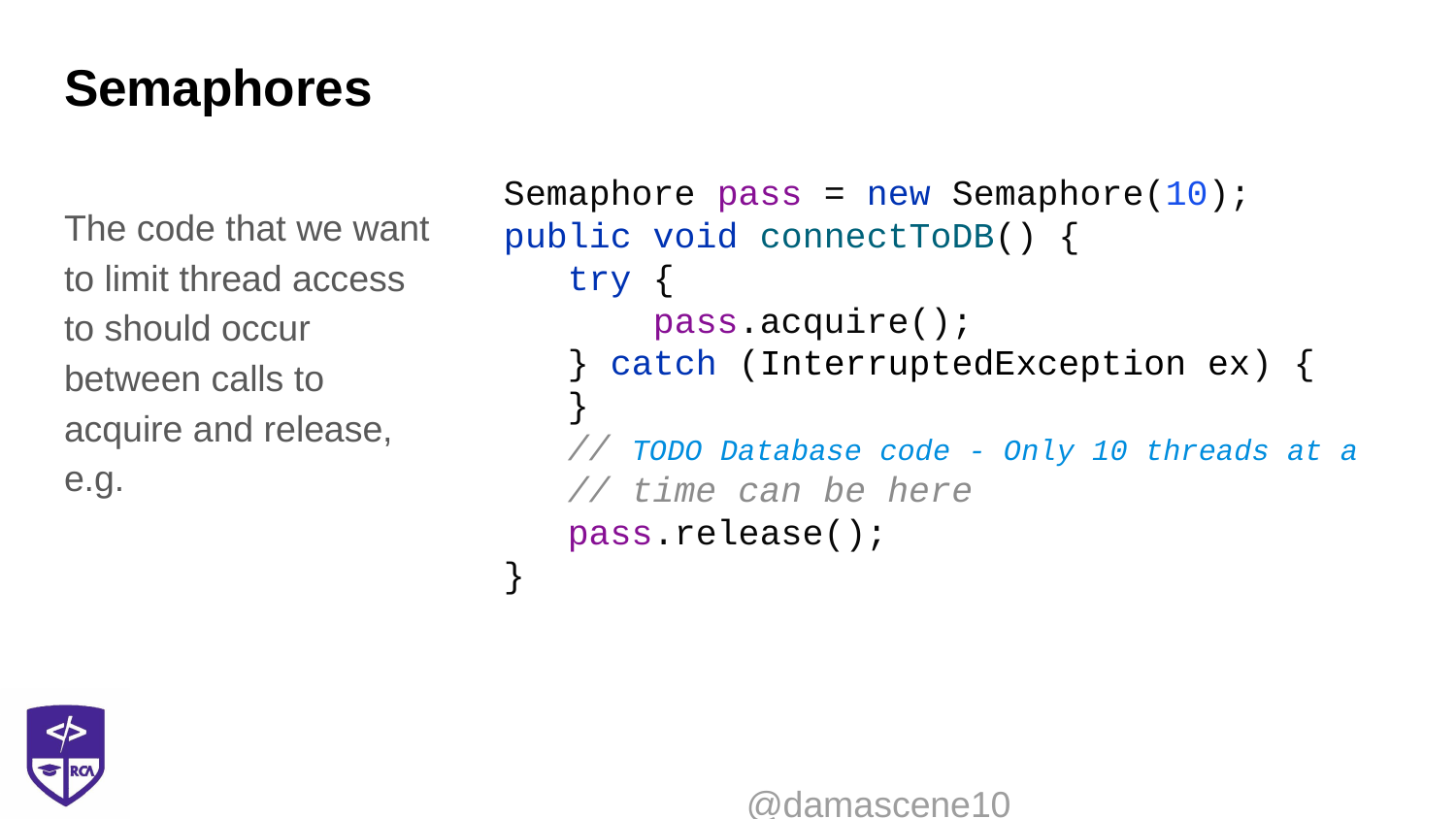

# Semaphores
Semaphore pass = new Semaphore(10);
public void connectToDB() {
   try {
       pass.acquire();
   } catch (InterruptedException ex) {
   }
   // TODO Database code - Only 10 threads at a
   // time can be here
   pass.release();
}

The code that we want to limit thread access to should occur between calls to acquire and release, e.g.